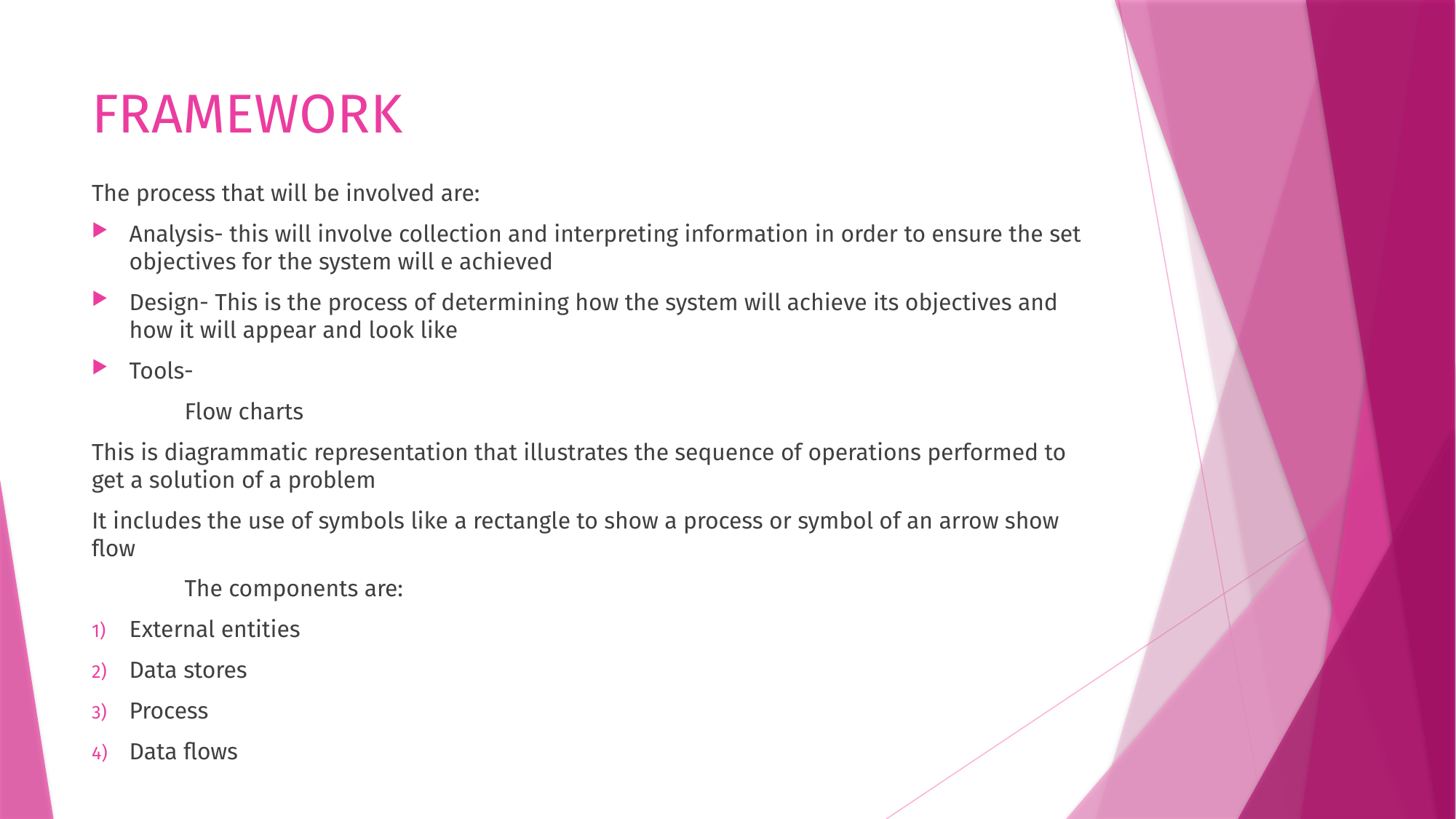

# FRAMEWORK
The process that will be involved are:
Analysis- this will involve collection and interpreting information in order to ensure the set objectives for the system will e achieved
Design- This is the process of determining how the system will achieve its objectives and how it will appear and look like
Tools-
	Flow charts
This is diagrammatic representation that illustrates the sequence of operations performed to get a solution of a problem
It includes the use of symbols like a rectangle to show a process or symbol of an arrow show flow
	The components are:
External entities
Data stores
Process
Data flows